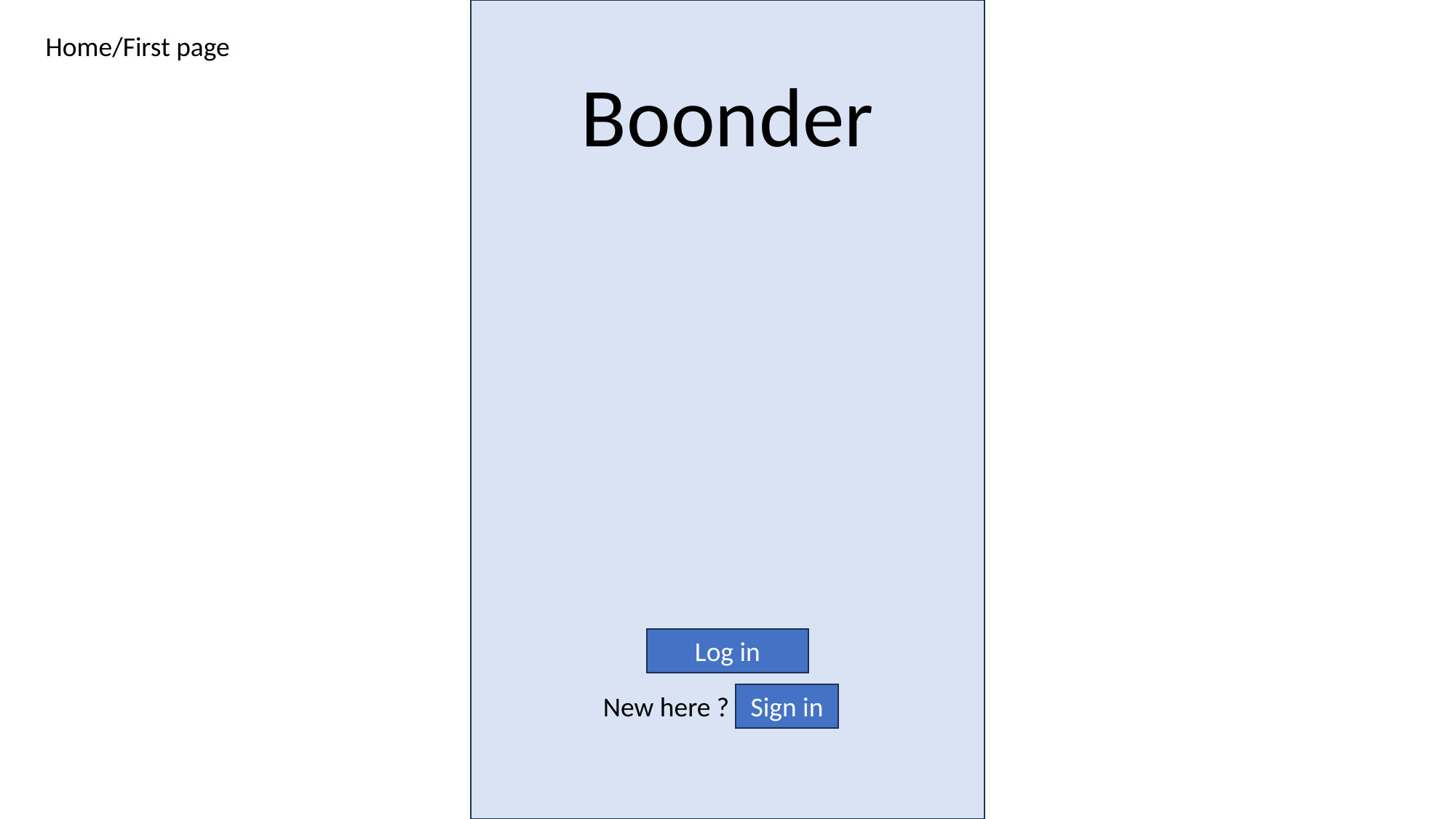

Home/First page
# Boonder
Log in
New here ?
Sign in